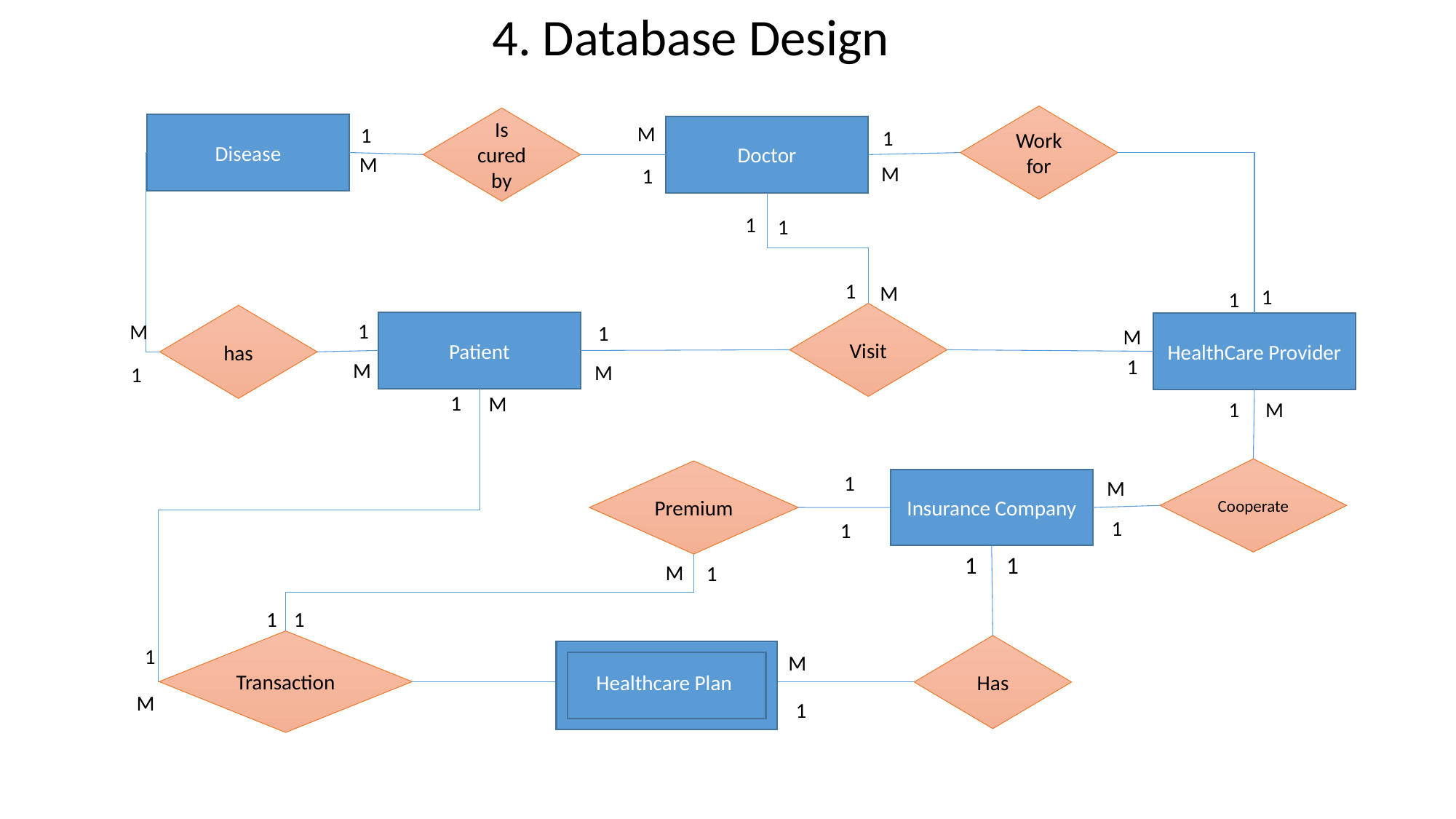

# 4. Database Design
Work for
Is cured by
Disease
M
Doctor
1
1
M
M
1
1
1
1
M
1
1
Visit
has
1
Patient
M
HealthCare Provider
1
M
1
M
M
1
1
M
1
M
Cooperate
Premium
1
Insurance Company
M
1
1
1
1
M
1
1
1
Transaction
Has
1

Healthcare Plan
M
M
1